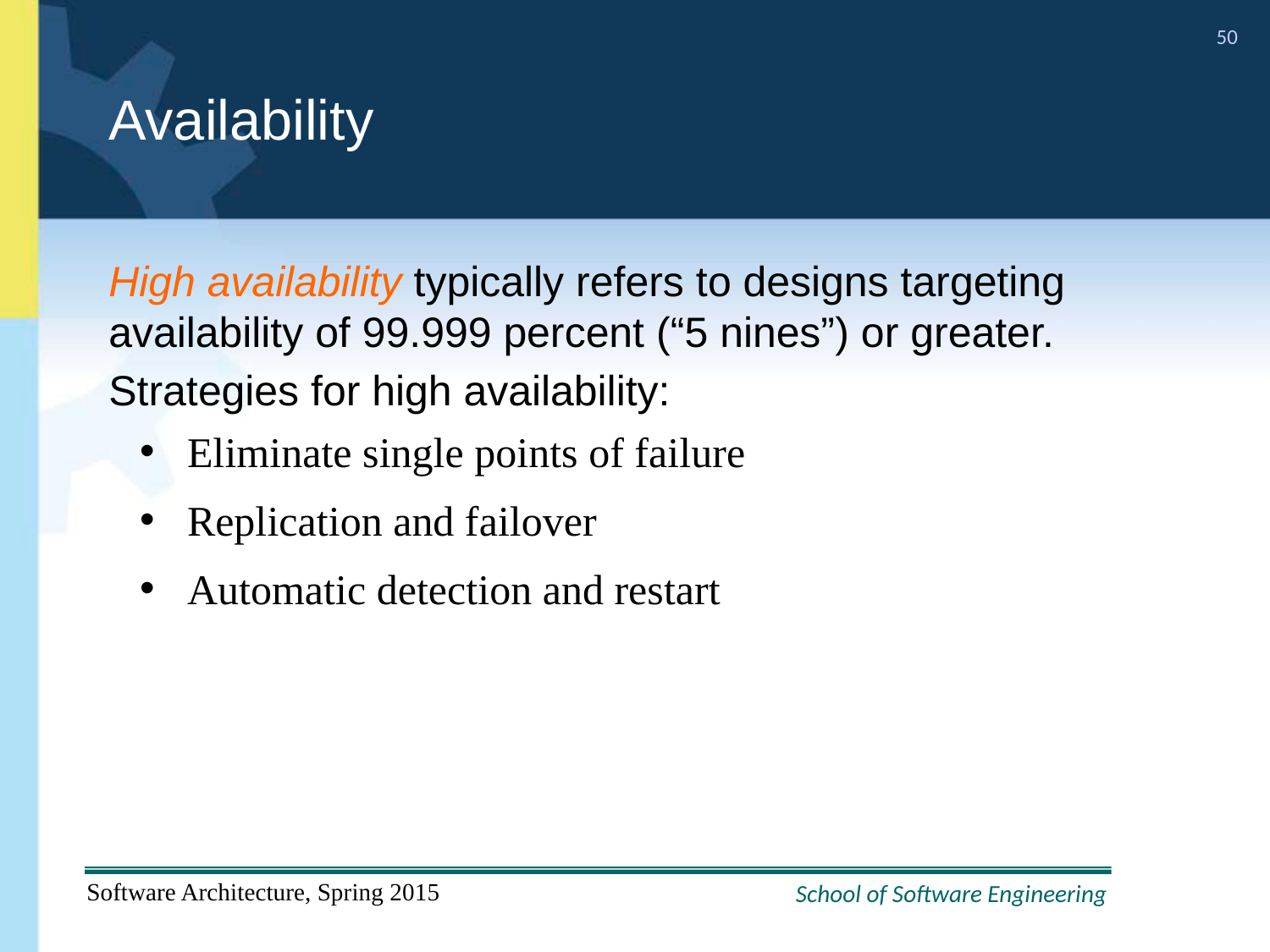

# Availability

High availability typically refers to designs targeting availability of 99.999 percent (“5 nines”) or greater.
Strategies for high availability:
Eliminate single points of failure
Replication and failover
Automatic detection and restart